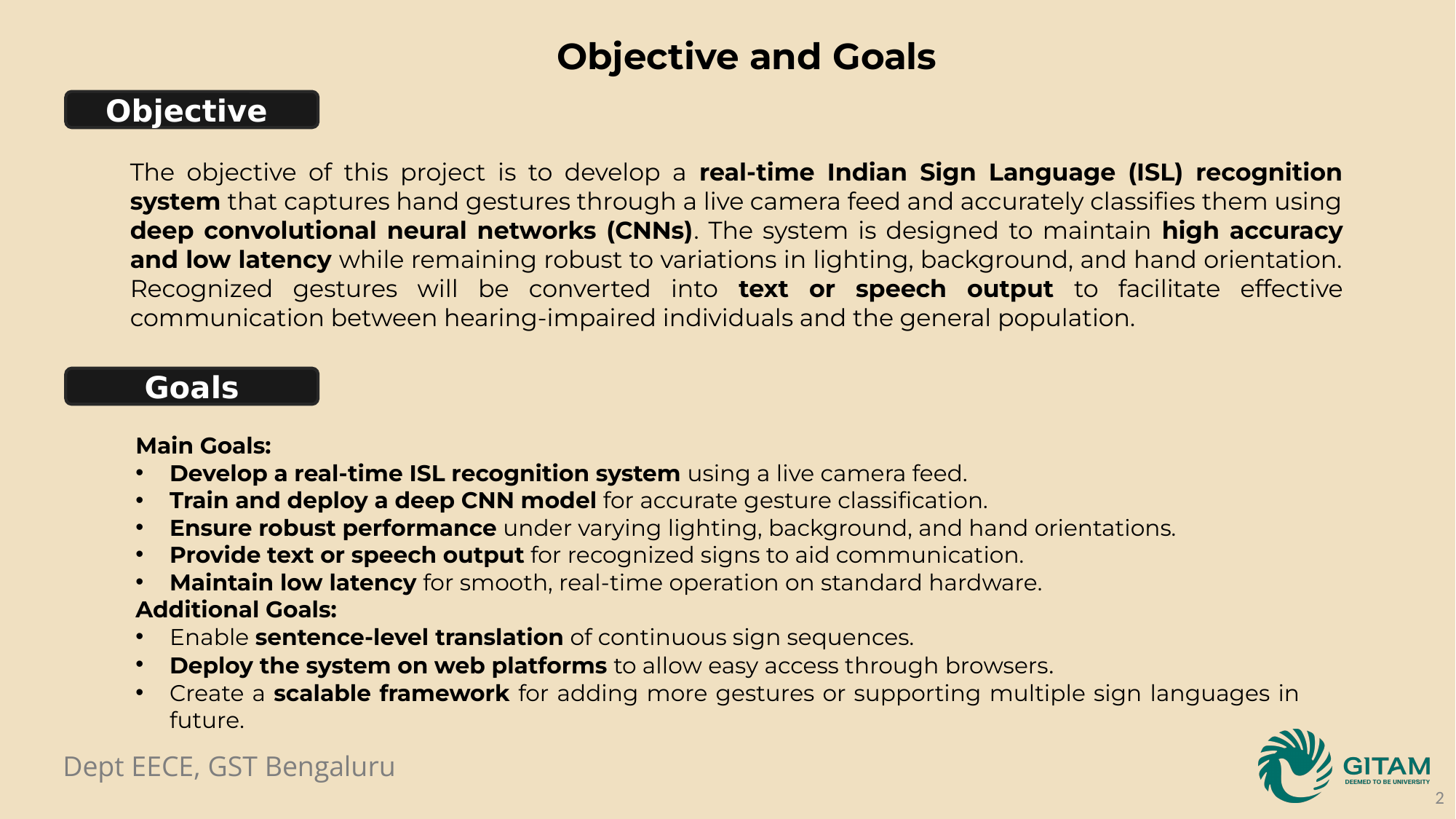

Objective and Goals
Objective
The objective of this project is to develop a real-time Indian Sign Language (ISL) recognition system that captures hand gestures through a live camera feed and accurately classifies them using deep convolutional neural networks (CNNs). The system is designed to maintain high accuracy and low latency while remaining robust to variations in lighting, background, and hand orientation. Recognized gestures will be converted into text or speech output to facilitate effective communication between hearing-impaired individuals and the general population.
Goals
Main Goals:
Develop a real-time ISL recognition system using a live camera feed.
Train and deploy a deep CNN model for accurate gesture classification.
Ensure robust performance under varying lighting, background, and hand orientations.
Provide text or speech output for recognized signs to aid communication.
Maintain low latency for smooth, real-time operation on standard hardware.
Additional Goals:
Enable sentence-level translation of continuous sign sequences.
Deploy the system on web platforms to allow easy access through browsers.
Create a scalable framework for adding more gestures or supporting multiple sign languages in future.

2